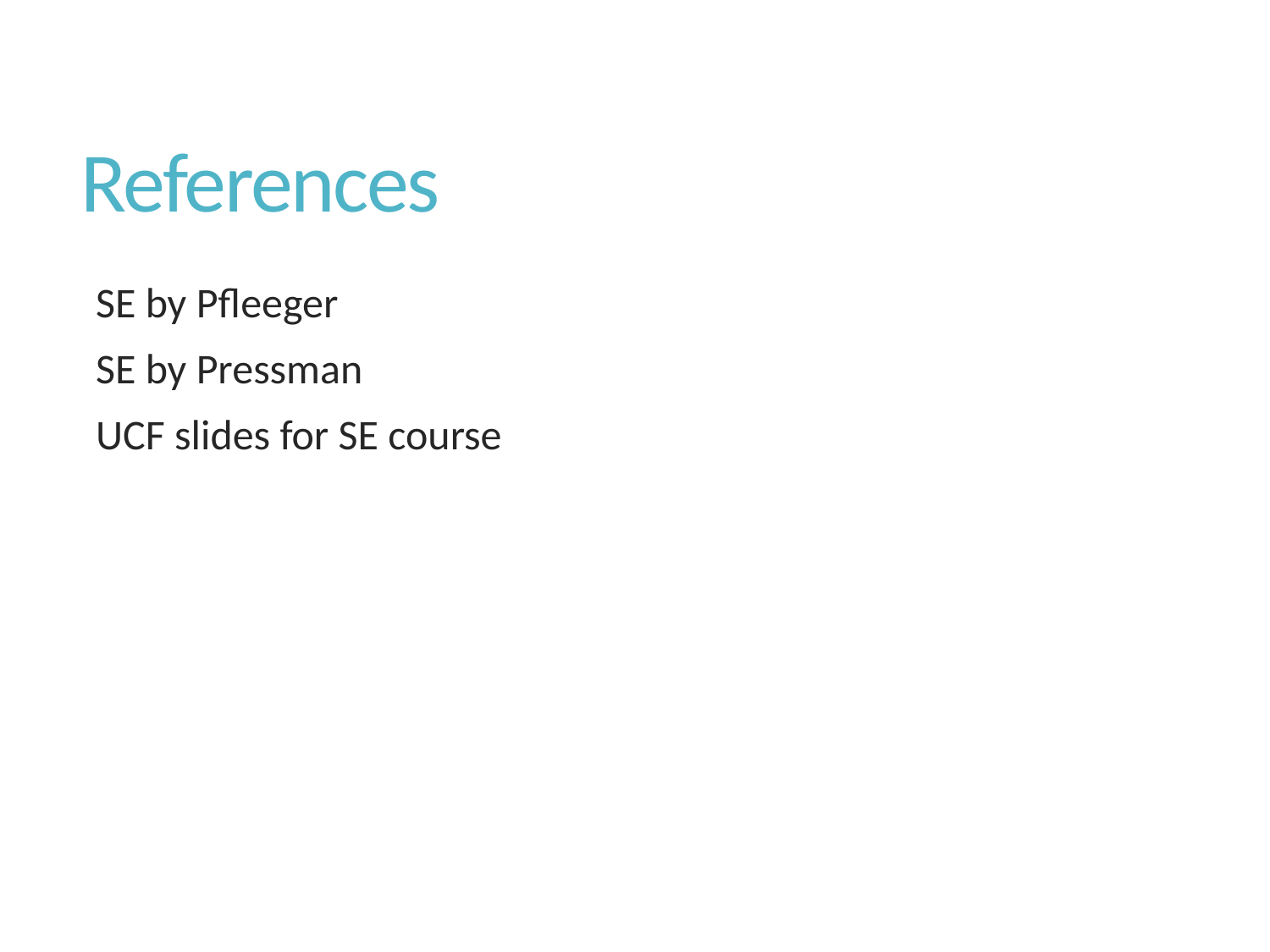

# References
SE by Pfleeger
SE by Pressman
UCF slides for SE course